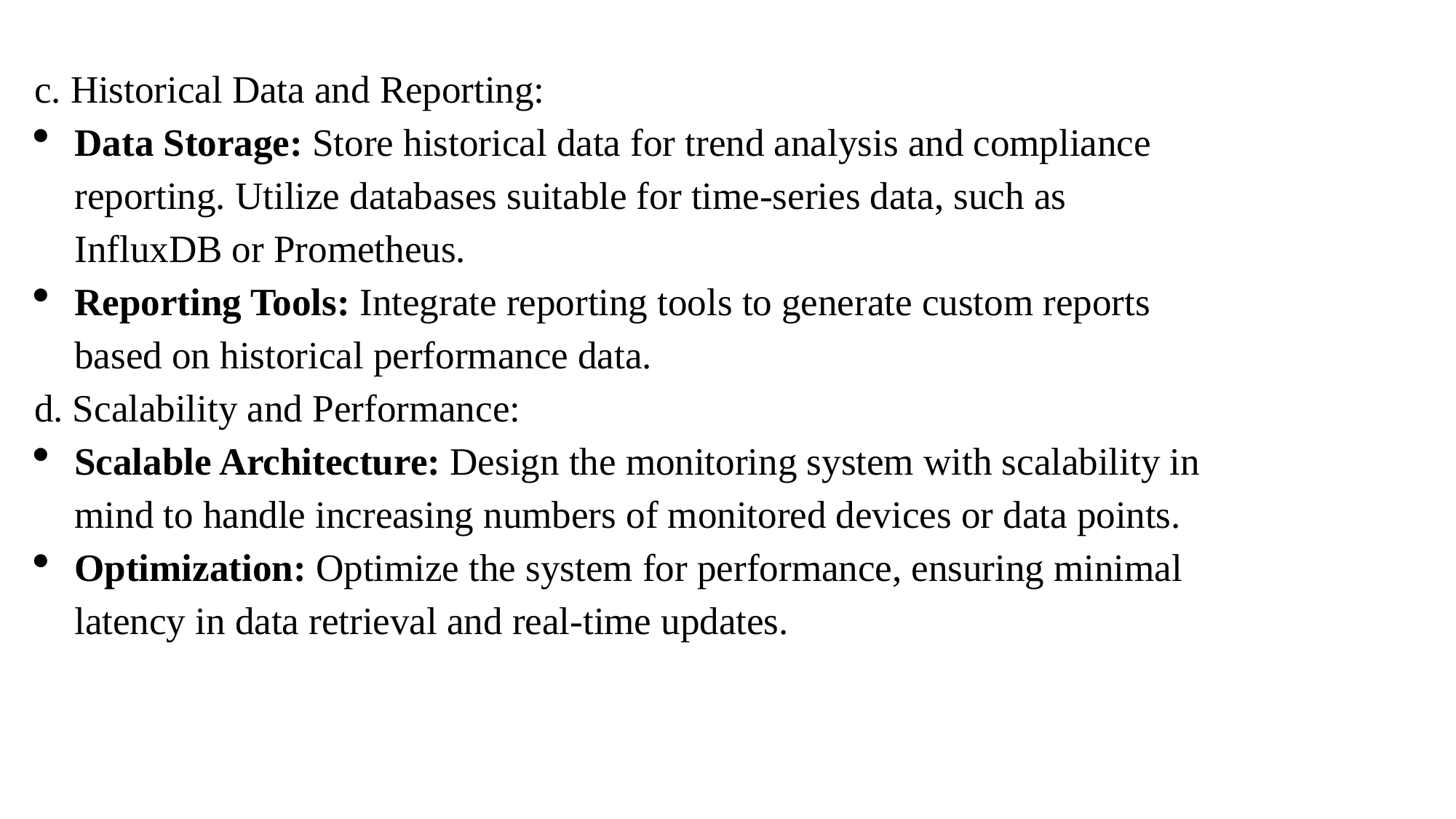

c. Historical Data and Reporting:
Data Storage: Store historical data for trend analysis and compliance reporting. Utilize databases suitable for time-series data, such as InfluxDB or Prometheus.
Reporting Tools: Integrate reporting tools to generate custom reports based on historical performance data.
d. Scalability and Performance:
Scalable Architecture: Design the monitoring system with scalability in mind to handle increasing numbers of monitored devices or data points.
Optimization: Optimize the system for performance, ensuring minimal latency in data retrieval and real-time updates.